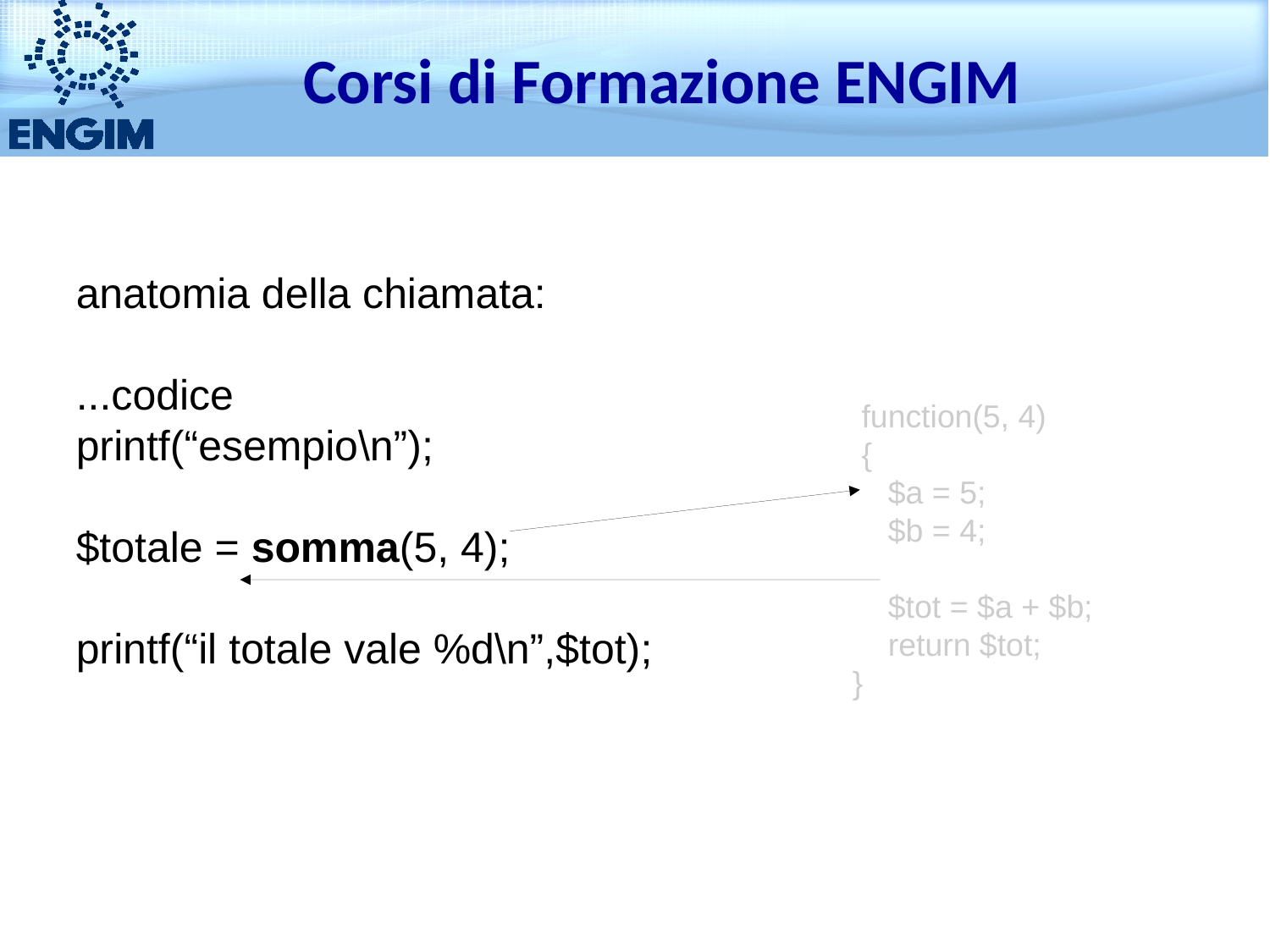

Corsi di Formazione ENGIM

anatomia della chiamata:

...codice
printf(“esempio\n”);

$totale = somma(5, 4);

printf(“il totale vale %d\n”,$tot);

 function(5, 4)
 {
    $a = 5;
    $b = 4;

    $tot = $a + $b;
    return $tot;
}